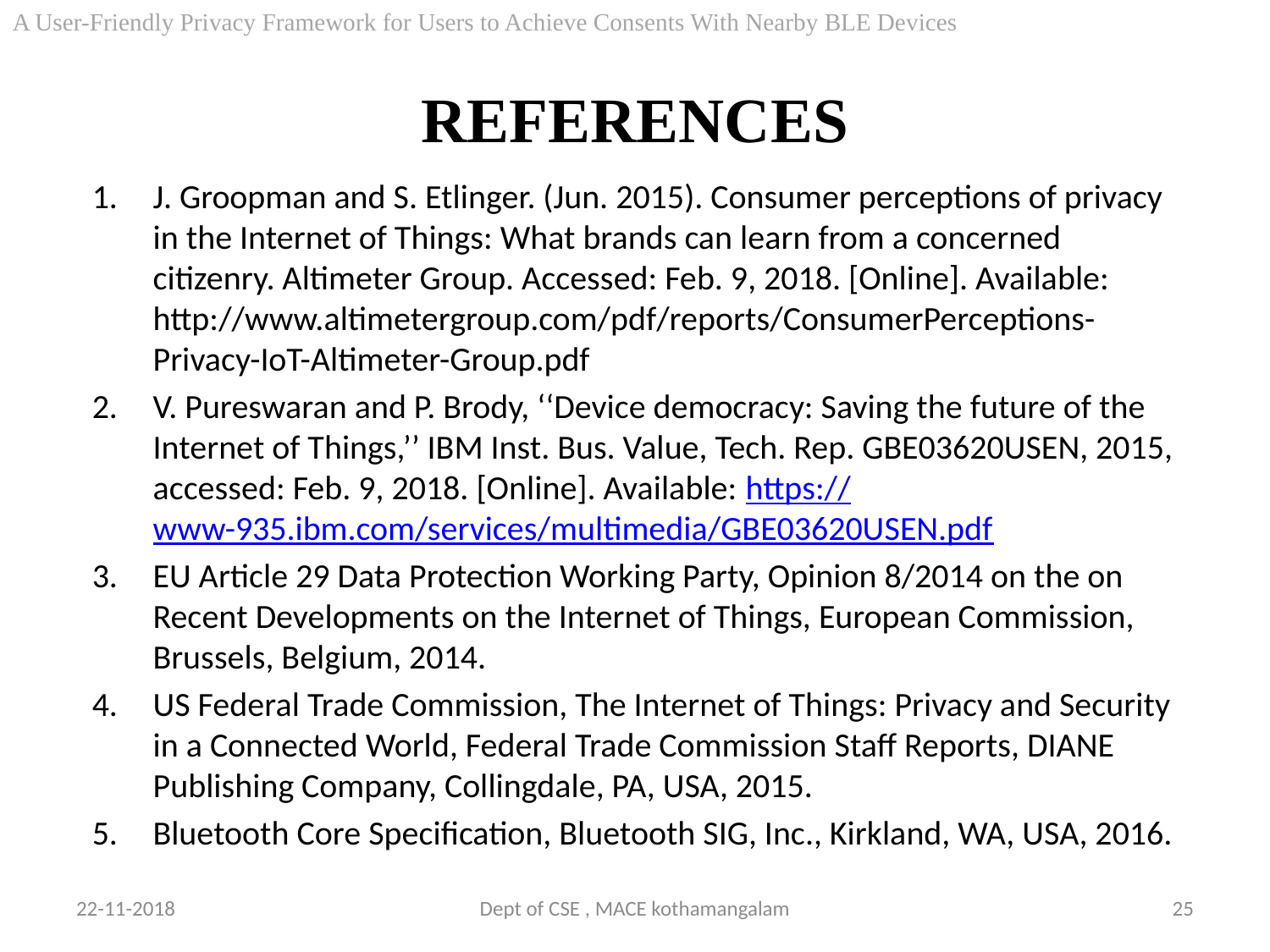

A User-Friendly Privacy Framework for Users to Achieve Consents With Nearby BLE Devices
# REFERENCES
J. Groopman and S. Etlinger. (Jun. 2015). Consumer perceptions of privacy in the Internet of Things: What brands can learn from a concerned citizenry. Altimeter Group. Accessed: Feb. 9, 2018. [Online]. Available: http://www.altimetergroup.com/pdf/reports/ConsumerPerceptions-Privacy-IoT-Altimeter-Group.pdf
V. Pureswaran and P. Brody, ‘‘Device democracy: Saving the future of the Internet of Things,’’ IBM Inst. Bus. Value, Tech. Rep. GBE03620USEN, 2015, accessed: Feb. 9, 2018. [Online]. Available: https://www-935.ibm.com/services/multimedia/GBE03620USEN.pdf
EU Article 29 Data Protection Working Party, Opinion 8/2014 on the on Recent Developments on the Internet of Things, European Commission, Brussels, Belgium, 2014.
US Federal Trade Commission, The Internet of Things: Privacy and Security in a Connected World, Federal Trade Commission Staff Reports, DIANE Publishing Company, Collingdale, PA, USA, 2015.
Bluetooth Core Speciﬁcation, Bluetooth SIG, Inc., Kirkland, WA, USA, 2016.
22-11-2018
Dept of CSE , MACE kothamangalam
25